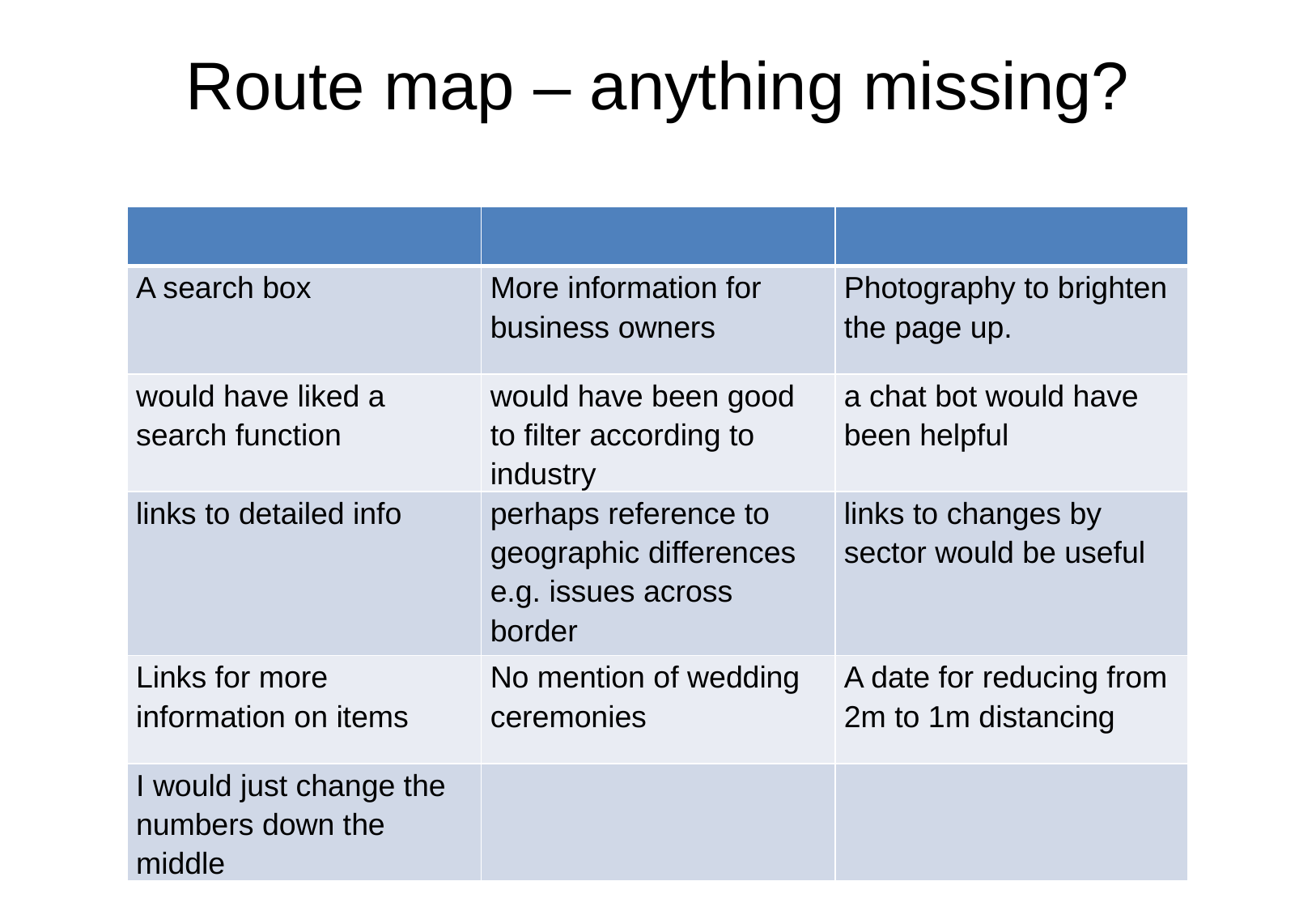

# Route map – anything missing?

|  |  |  |
| --- | --- | --- |
| A search box | More information for business owners | Photography to brighten the page up. |
| would have liked a search function | would have been good to filter according to industry | a chat bot would have been helpful |
| links to detailed info | perhaps reference to geographic differences e.g. issues across border | links to changes by sector would be useful |
| Links for more information on items | No mention of wedding ceremonies | A date for reducing from 2m to 1m distancing |
| I would just change the numbers down the middle |  |  |